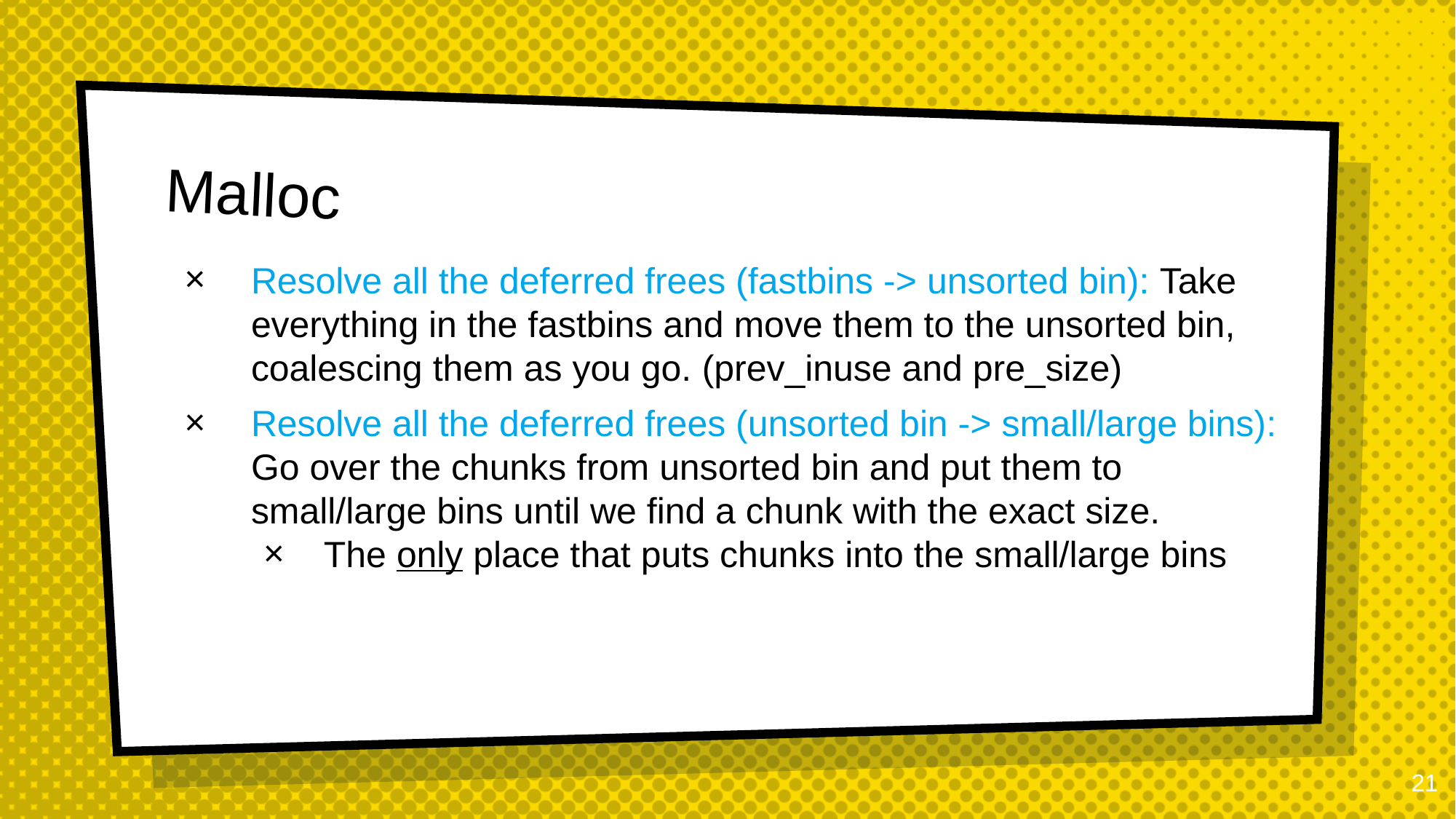

# Malloc
Resolve all the deferred frees (fastbins -> unsorted bin): Take everything in the fastbins and move them to the unsorted bin, coalescing them as you go. (prev_inuse and pre_size)
Resolve all the deferred frees (unsorted bin -> small/large bins): Go over the chunks from unsorted bin and put them to small/large bins until we find a chunk with the exact size.
The only place that puts chunks into the small/large bins
21